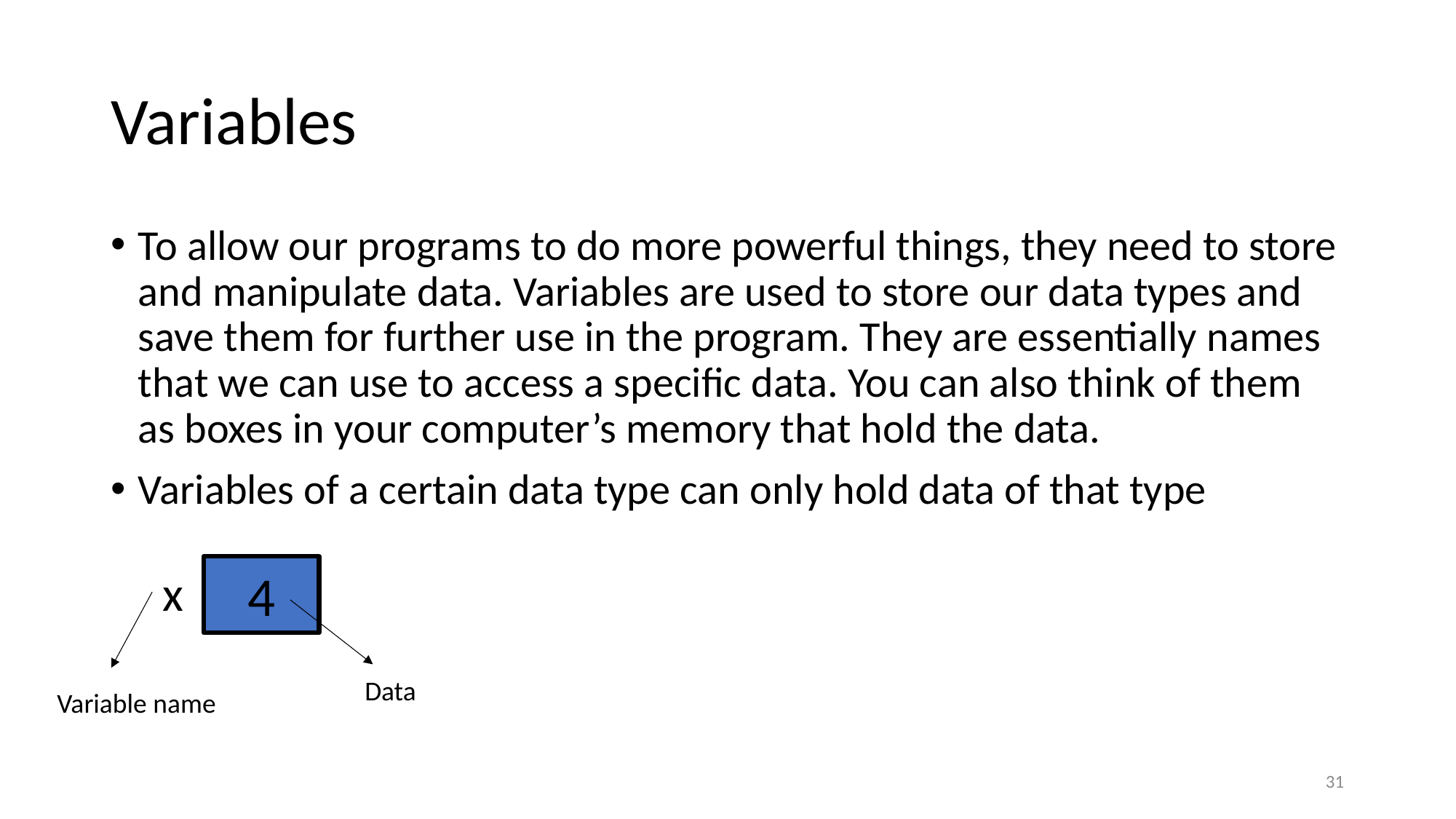

# Variables
To allow our programs to do more powerful things, they need to store and manipulate data. Variables are used to store our data types and save them for further use in the program. They are essentially names that we can use to access a specific data. You can also think of them as boxes in your computer’s memory that hold the data.
Variables of a certain data type can only hold data of that type

4
x
Data
Variable name

31